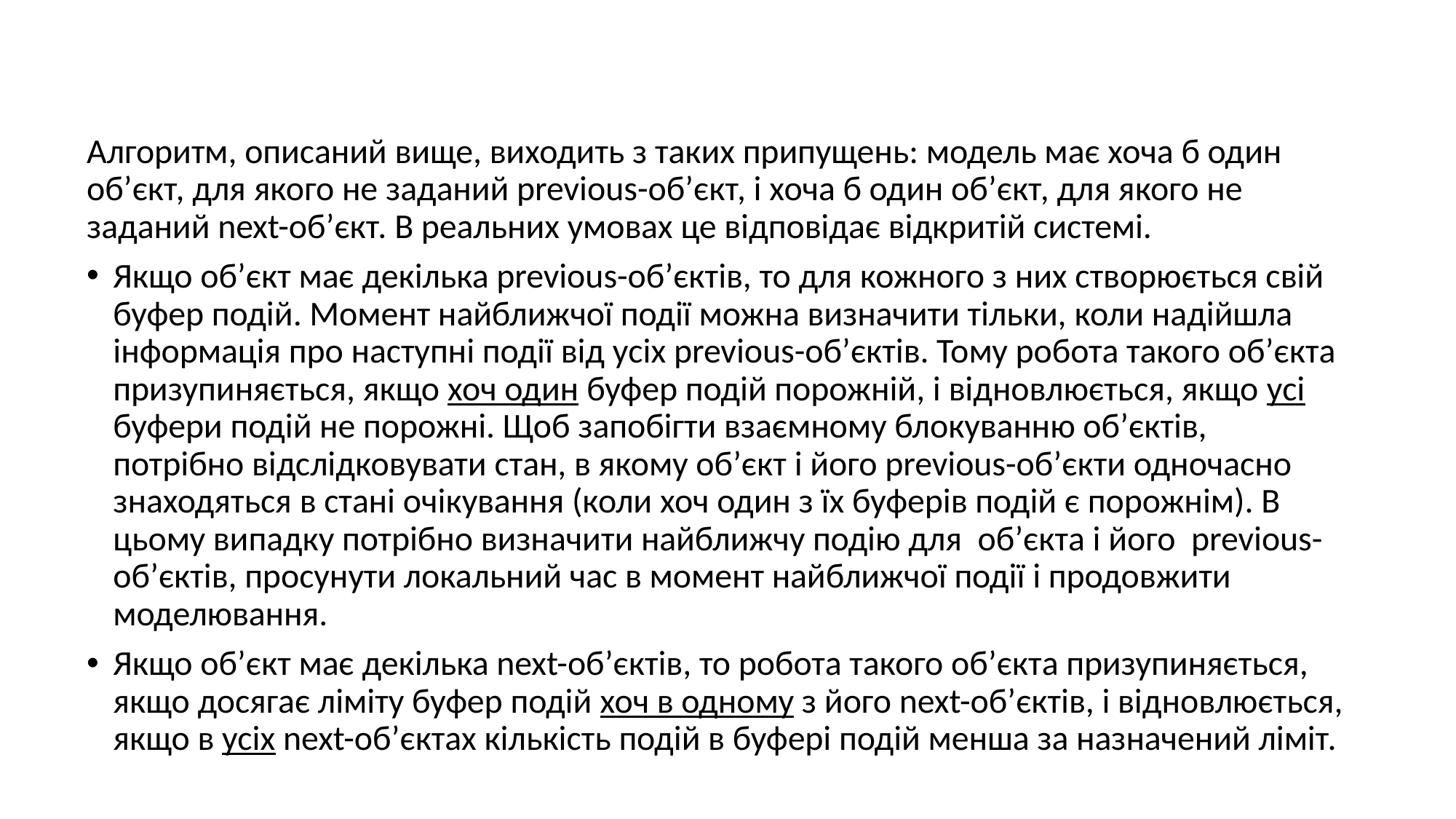

#
Алгоритм, описаний вище, виходить з таких припущень: модель має хоча б один об’єкт, для якого не заданий previous-об’єкт, і хоча б один об’єкт, для якого не заданий next-об’єкт. В реальних умовах це відповідає відкритій системі.
Якщо об’єкт має декілька previous-об’єктів, то для кожного з них створюється свій буфер подій. Момент найближчої події можна визначити тільки, коли надійшла інформація про наступні події від усіх previous-об’єктів. Тому робота такого об’єкта призупиняється, якщо хоч один буфер подій порожній, і відновлюється, якщо усі буфери подій не порожні. Щоб запобігти взаємному блокуванню об’єктів, потрібно відслідковувати стан, в якому об’єкт і його previous-об’єкти одночасно знаходяться в стані очікування (коли хоч один з їх буферів подій є порожнім). В цьому випадку потрібно визначити найближчу подію для  об’єкта і його  previous-об’єктів, просунути локальний час в момент найближчої події і продовжити моделювання.
Якщо об’єкт має декілька next-об’єктів, то робота такого об’єкта призупиняється, якщо досягає ліміту буфер подій хоч в одному з його next-об’єктів, і відновлюється, якщо в усіх next-об’єктах кількість подій в буфері подій менша за назначений ліміт.